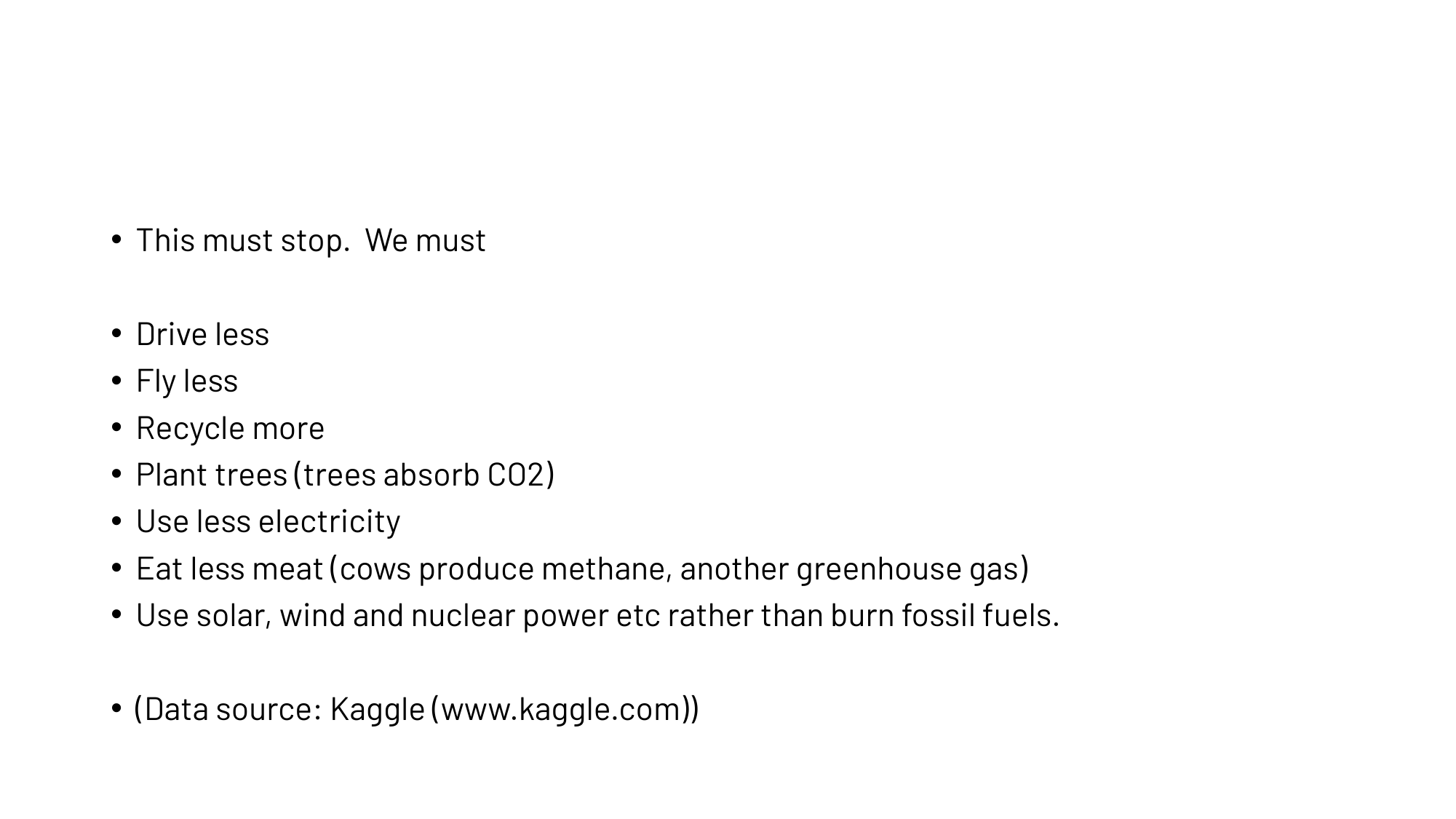

#
This must stop.  We must

Drive less
Fly less
Recycle more
Plant trees (trees absorb CO2)
Use less electricity
Eat less meat (cows produce methane, another greenhouse gas)
Use solar, wind and nuclear power etc rather than burn fossil fuels.

(Data source: Kaggle (www.kaggle.com))